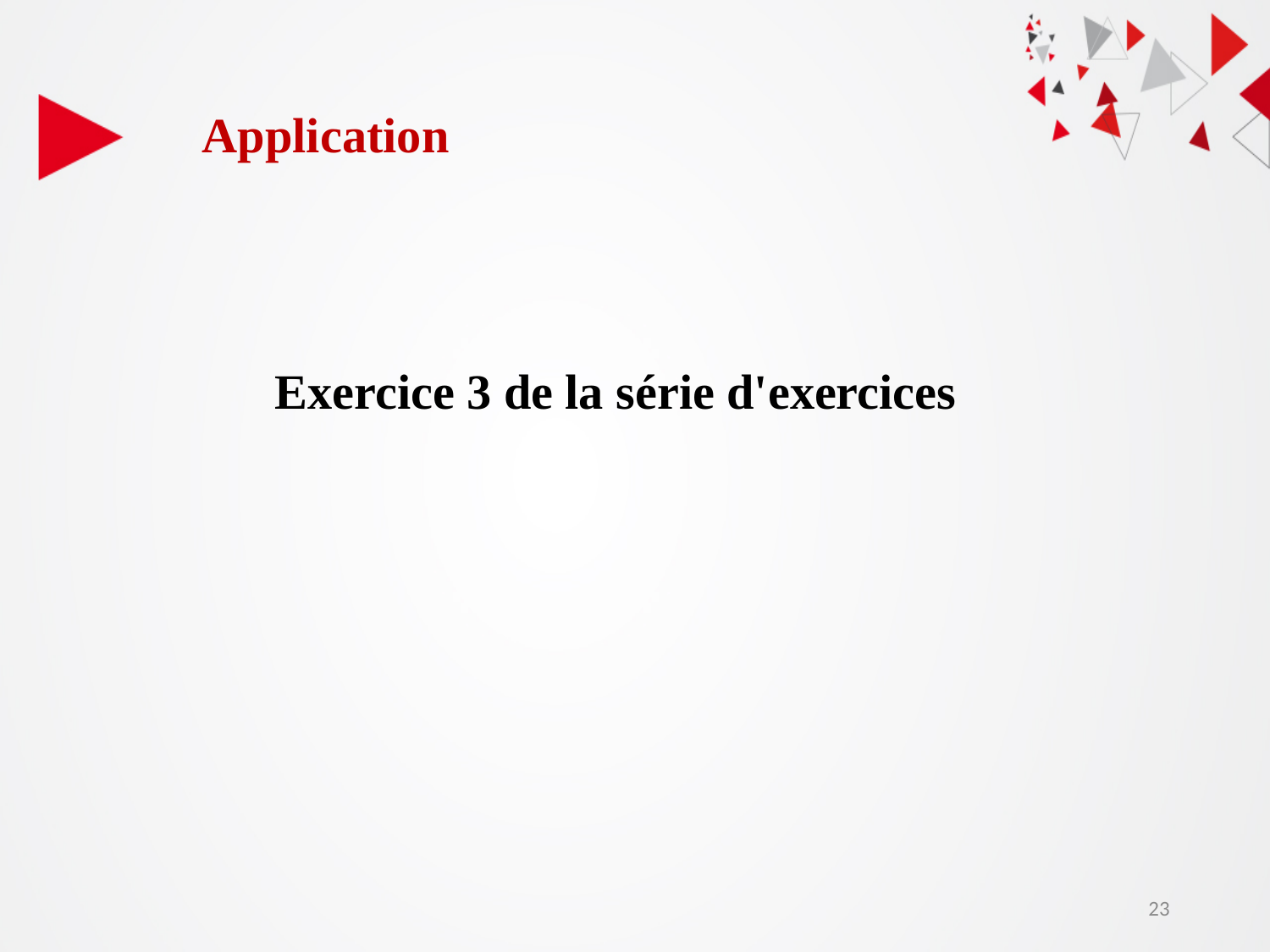

Application
Exercice 3 de la série d'exercices
23